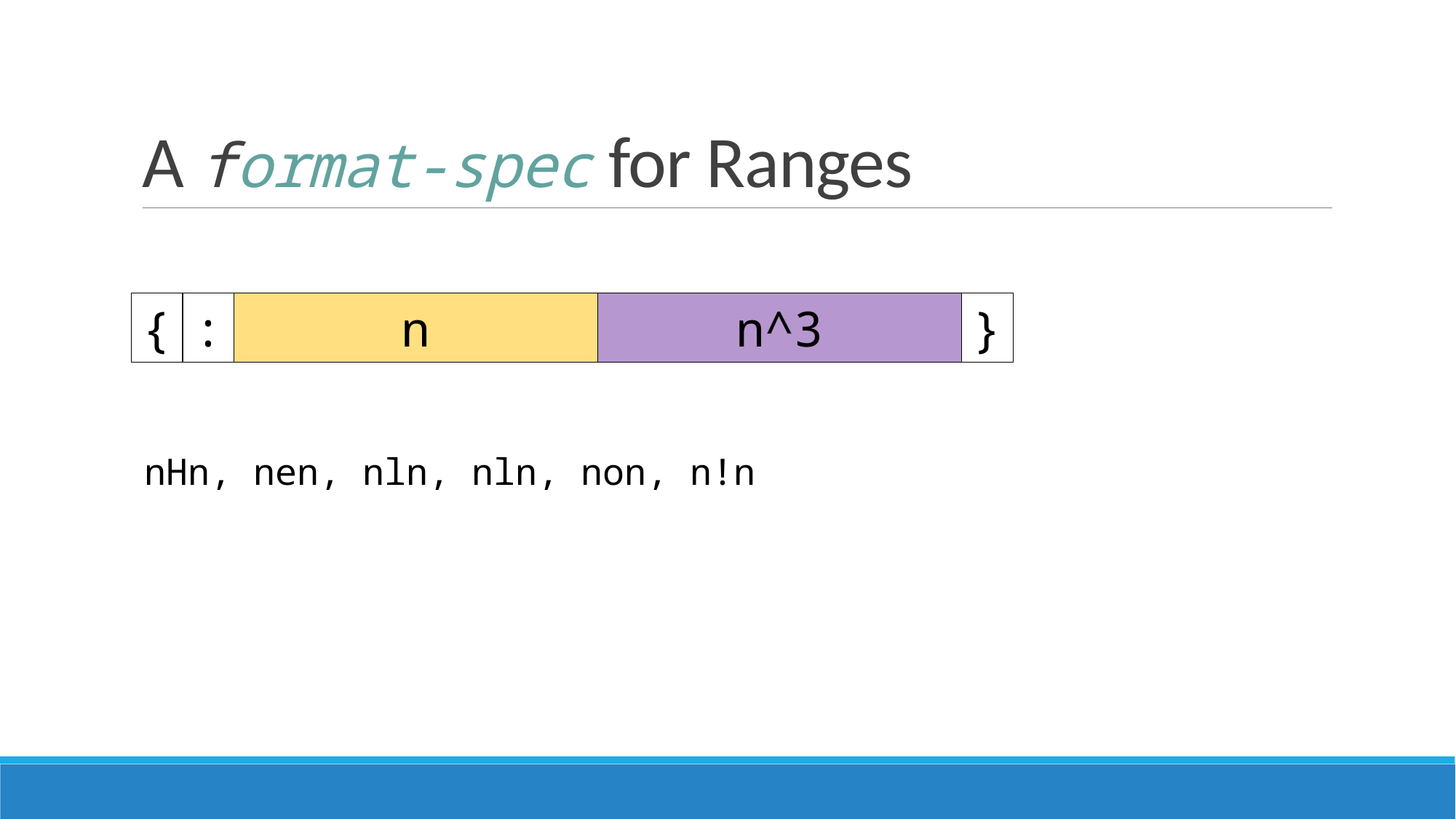

# A format-spec for Ranges
n
}
{
:
n^3
nHn, nen, nln, nln, non, n!n